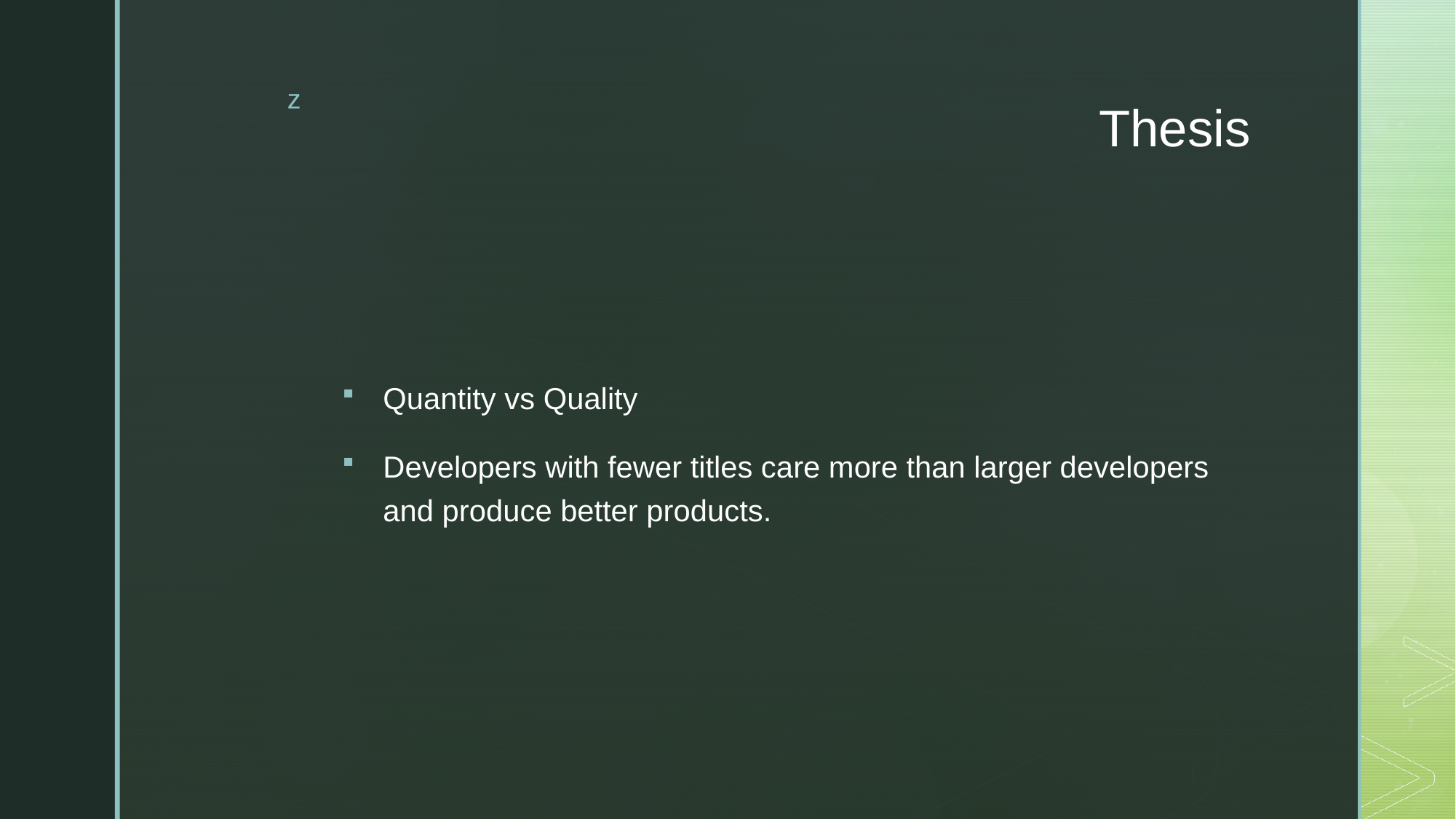

# Thesis
Quantity vs Quality
Developers with fewer titles care more than larger developers and produce better products.